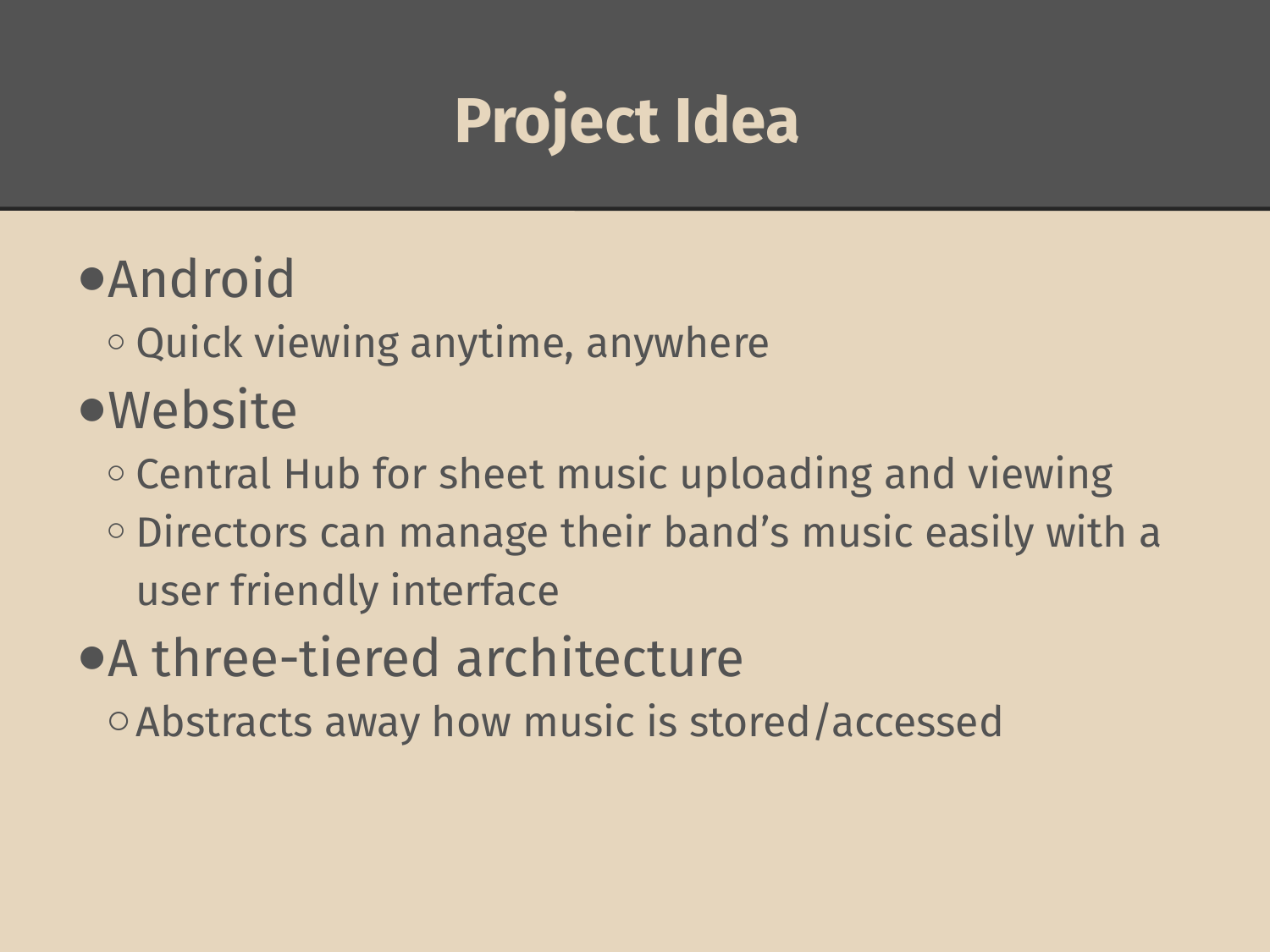

Project Idea
Android
Quick viewing anytime, anywhere
Website
Central Hub for sheet music uploading and viewing
Directors can manage their band’s music easily with a user friendly interface
A three-tiered architecture
Abstracts away how music is stored/accessed